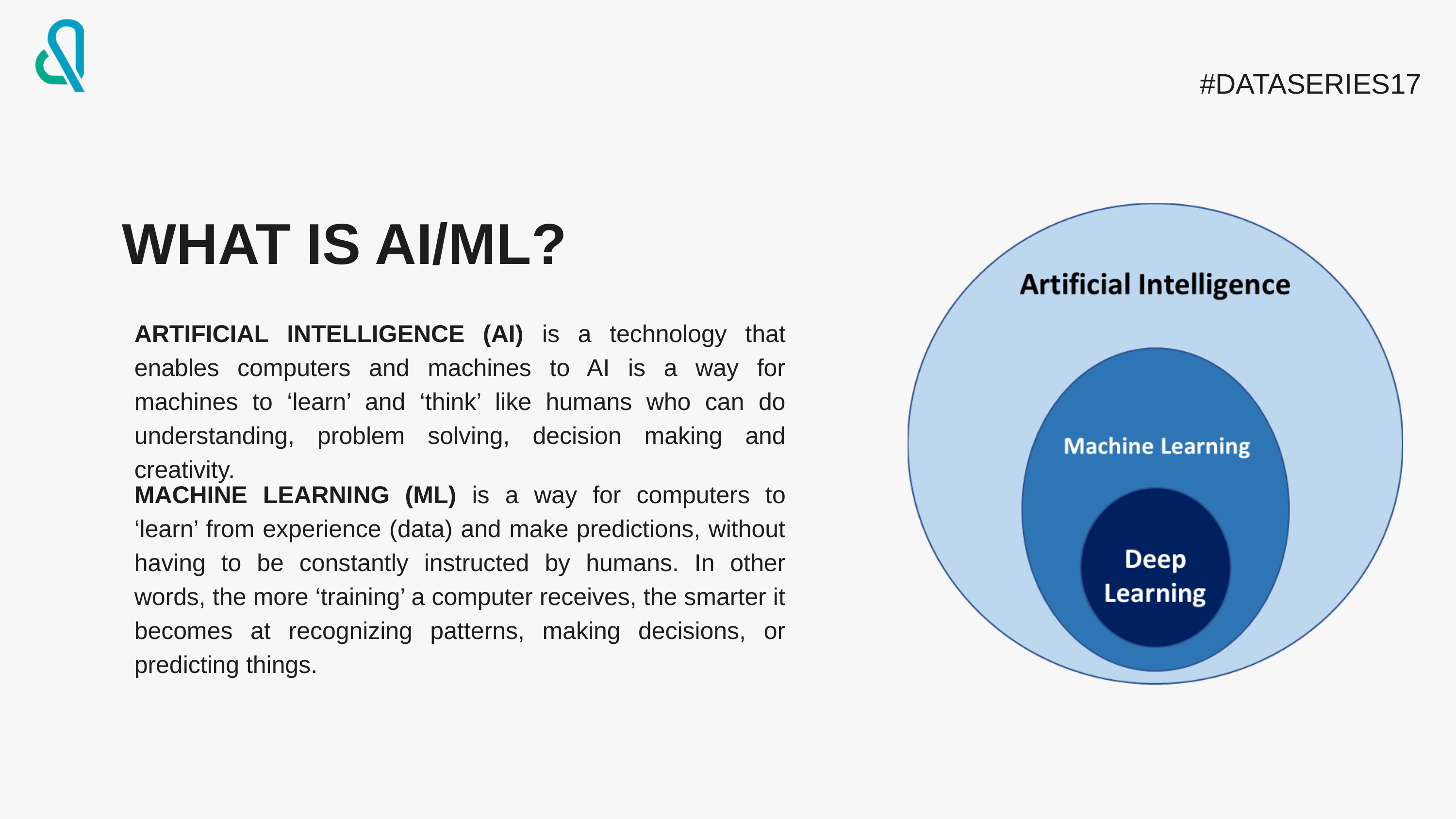

#DATASERIES17
WHAT IS AI/ML?

ARTIFICIAL INTELLIGENCE (AI) is a technology that enables computers and machines to AI is a way for machines to ‘learn’ and ‘think’ like humans who can do understanding, problem solving, decision making and creativity.
MACHINE LEARNING (ML) is a way for computers to ‘learn’ from experience (data) and make predictions, without having to be constantly instructed by humans. In other words, the more ‘training’ a computer receives, the smarter it becomes at recognizing patterns, making decisions, or predicting things.